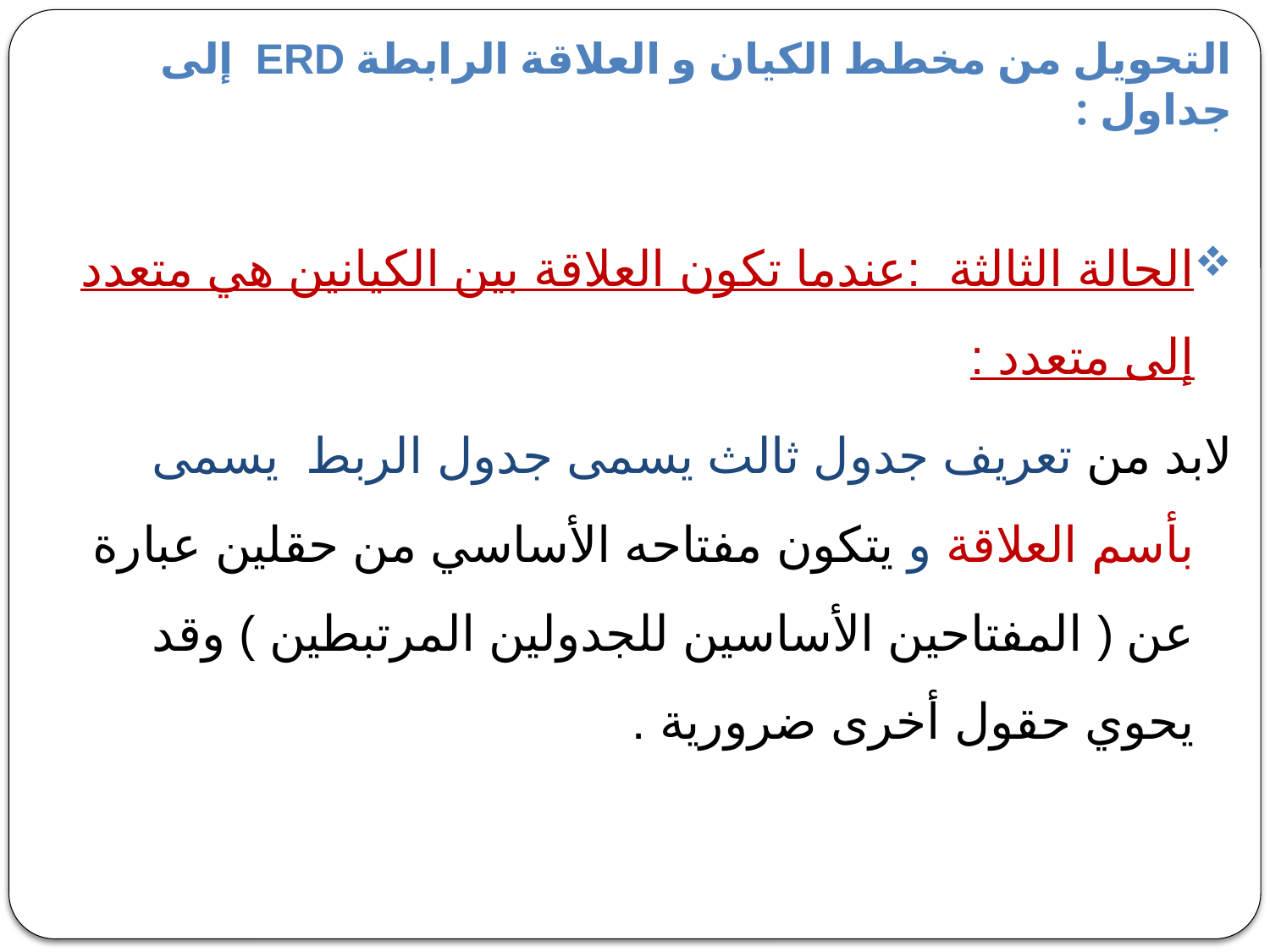

التحويل من مخطط الكيان و العلاقة الرابطة ERD  إلى جداول :
الحالة الثالثة  :عندما تكون العلاقة بين الكيانين هي متعدد إلى متعدد :
لابد من تعريف جدول ثالث يسمى جدول الربط  يسمى بأسم العلاقة و يتكون مفتاحه الأساسي من حقلين عبارة عن ( المفتاحين الأساسين للجدولين المرتبطين ) وقد يحوي حقول أخرى ضرورية .